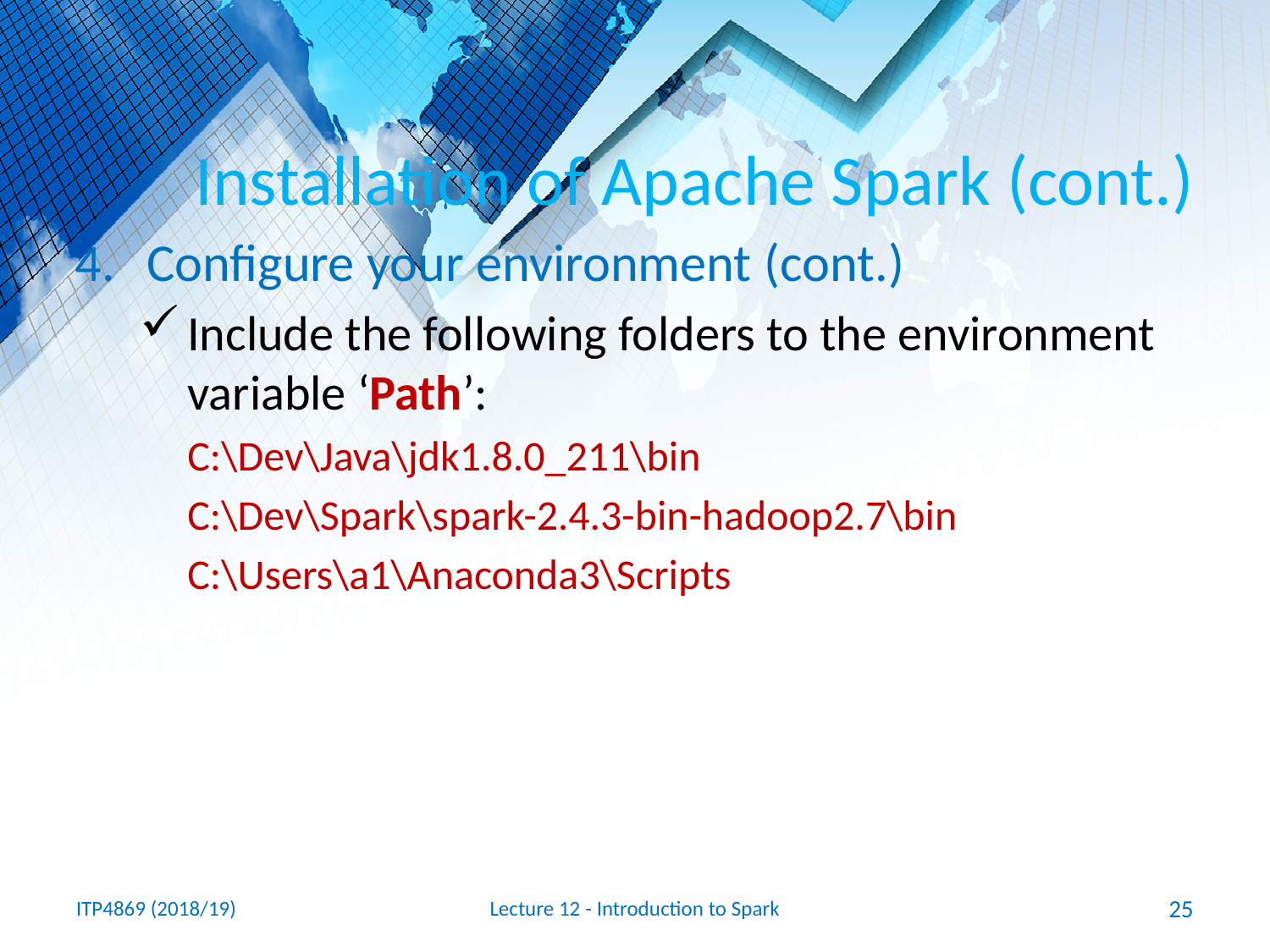

# Installation of Apache Spark (cont.)
Configure your environment (cont.)
Include the following folders to the environment variable ‘Path’:
C:\Dev\Java\jdk1.8.0_211\bin
C:\Dev\Spark\spark-2.4.3-bin-hadoop2.7\bin
C:\Users\a1\Anaconda3\Scripts
ITP4869 (2018/19)
Lecture 12 - Introduction to Spark
25